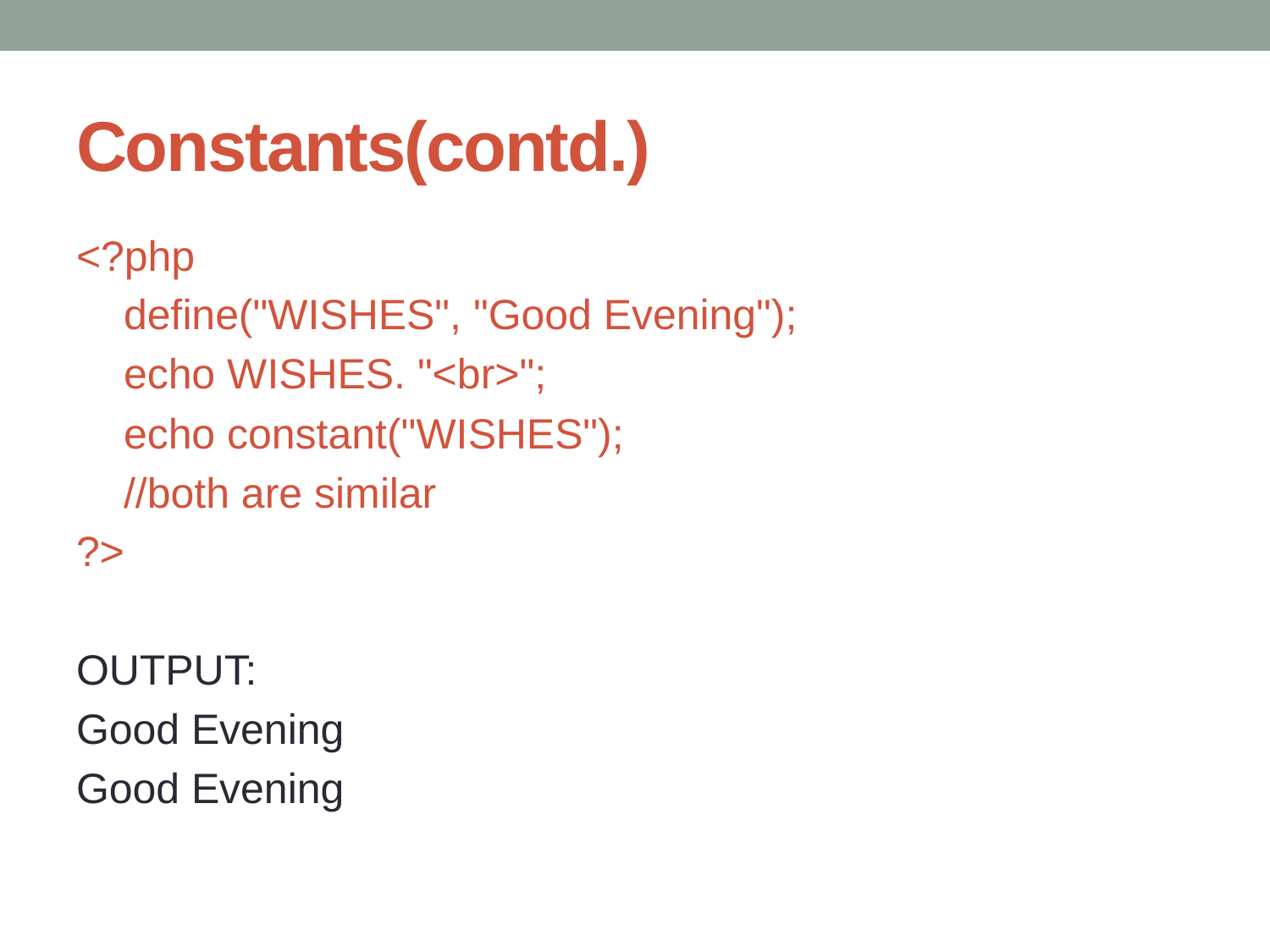

# Constants(contd.)
<?php
    define("WISHES", "Good Evening");
    echo WISHES. "<br>";
    echo constant("WISHES");
    //both are similar
?>

OUTPUT:
Good Evening
Good Evening